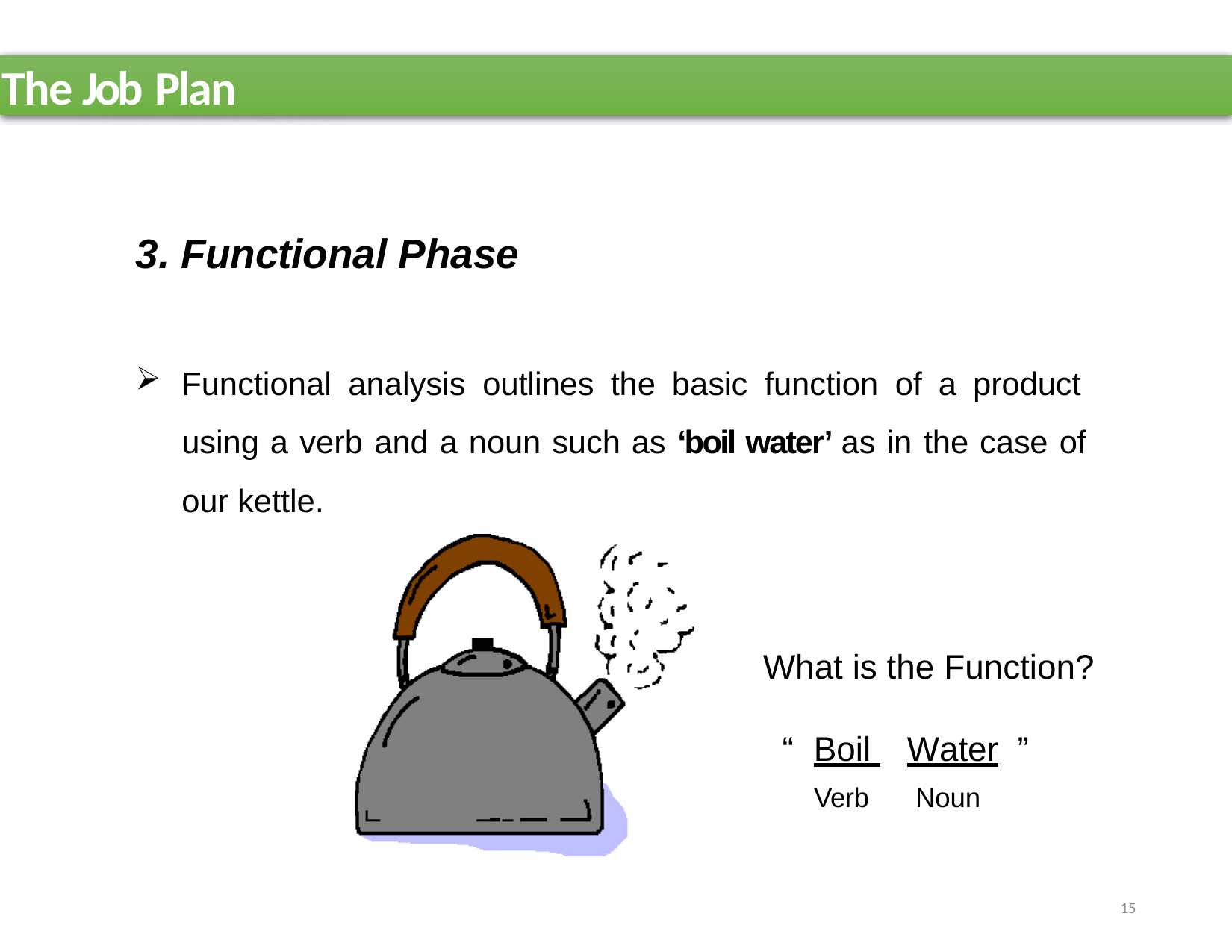

#
The Job Plan

3. Functional Phase

Functional analysis outlines the basic function of a product  using a verb and a noun such as ‘boil water’ as in the case of  our kettle.

What is the Function?
“	Boil
Verb
Water	”
Noun
15